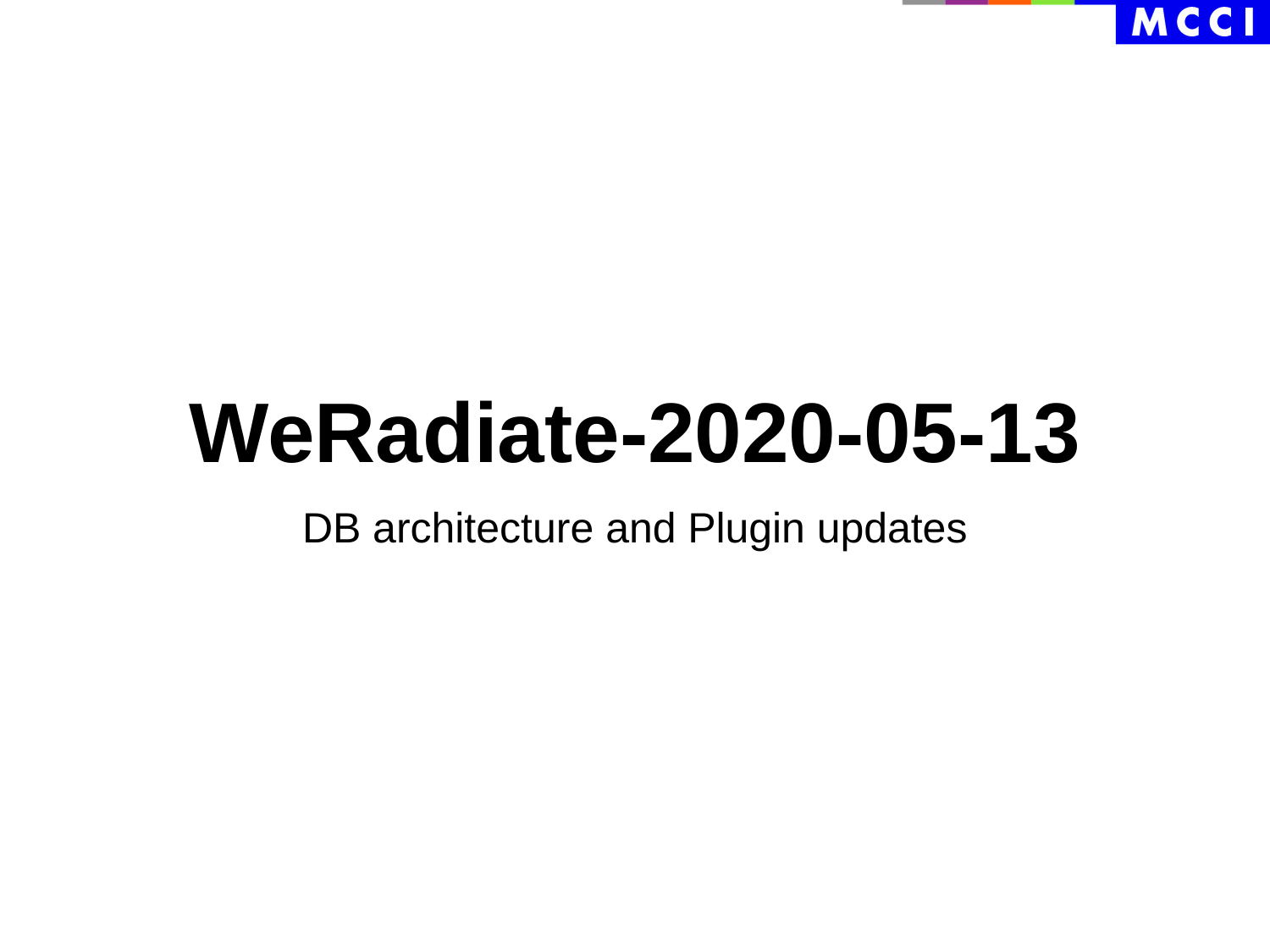

# WeRadiate-2020-05-13
DB architecture and Plugin updates